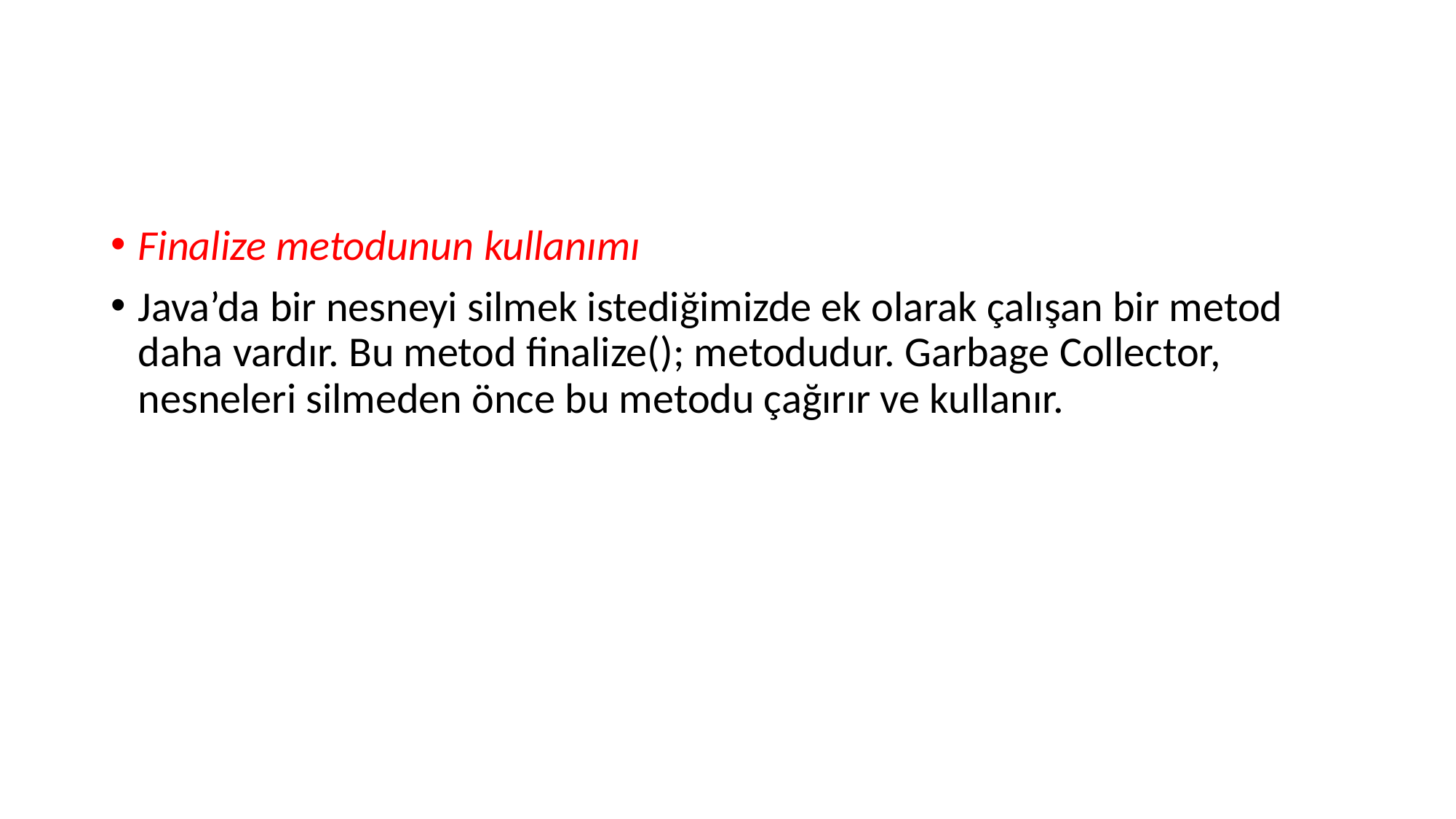

#
Finalize metodunun kullanımı
Java’da bir nesneyi silmek istediğimizde ek olarak çalışan bir metod daha vardır. Bu metod finalize(); metodudur. Garbage Collector, nesneleri silmeden önce bu metodu çağırır ve kullanır.